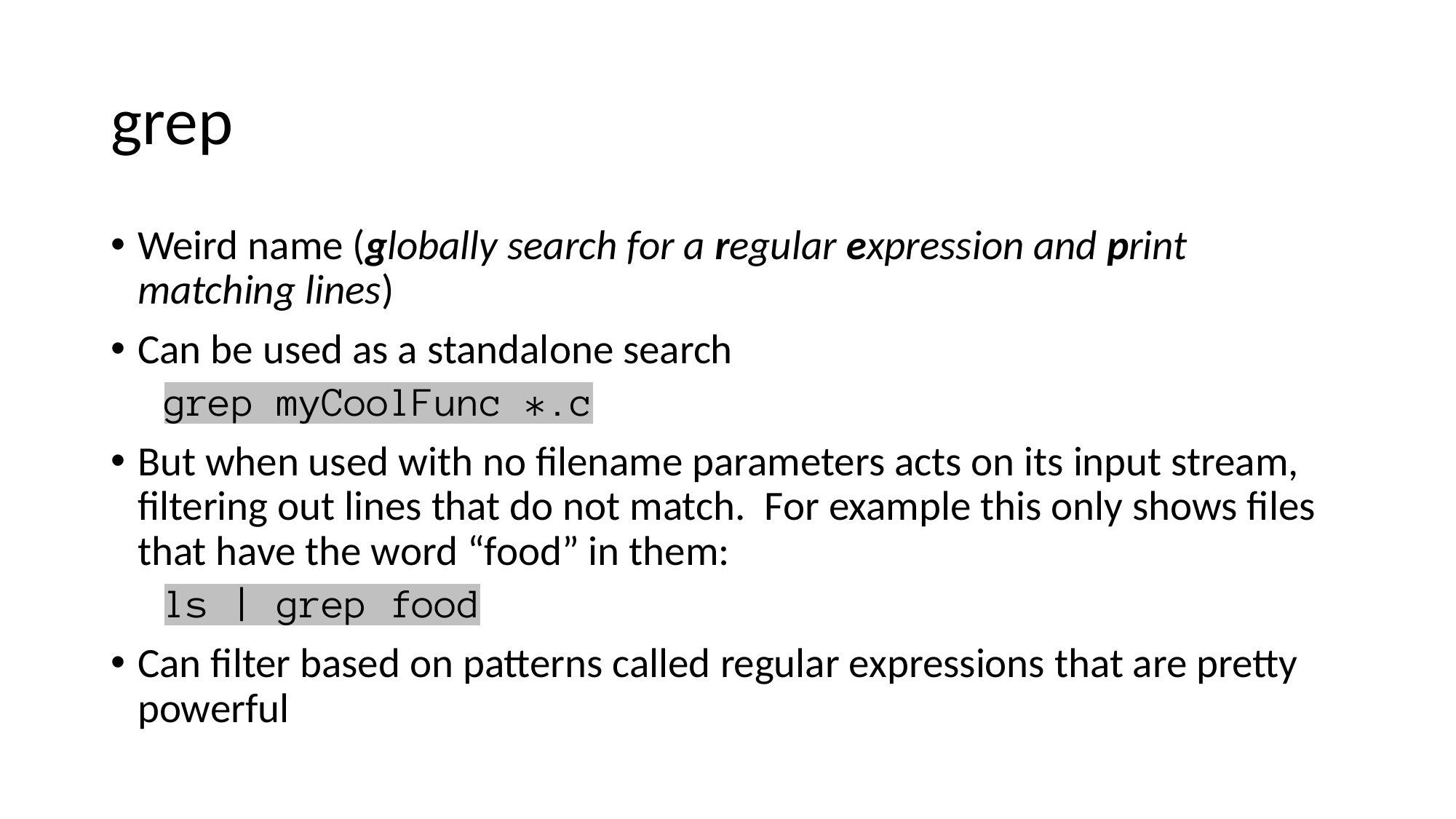

# grep
Weird name (globally search for a regular expression and print matching lines)
Can be used as a standalone search
grep myCoolFunc *.c
But when used with no filename parameters acts on its input stream, filtering out lines that do not match.  For example this only shows files that have the word “food” in them:
ls | grep food
Can filter based on patterns called regular expressions that are pretty powerful